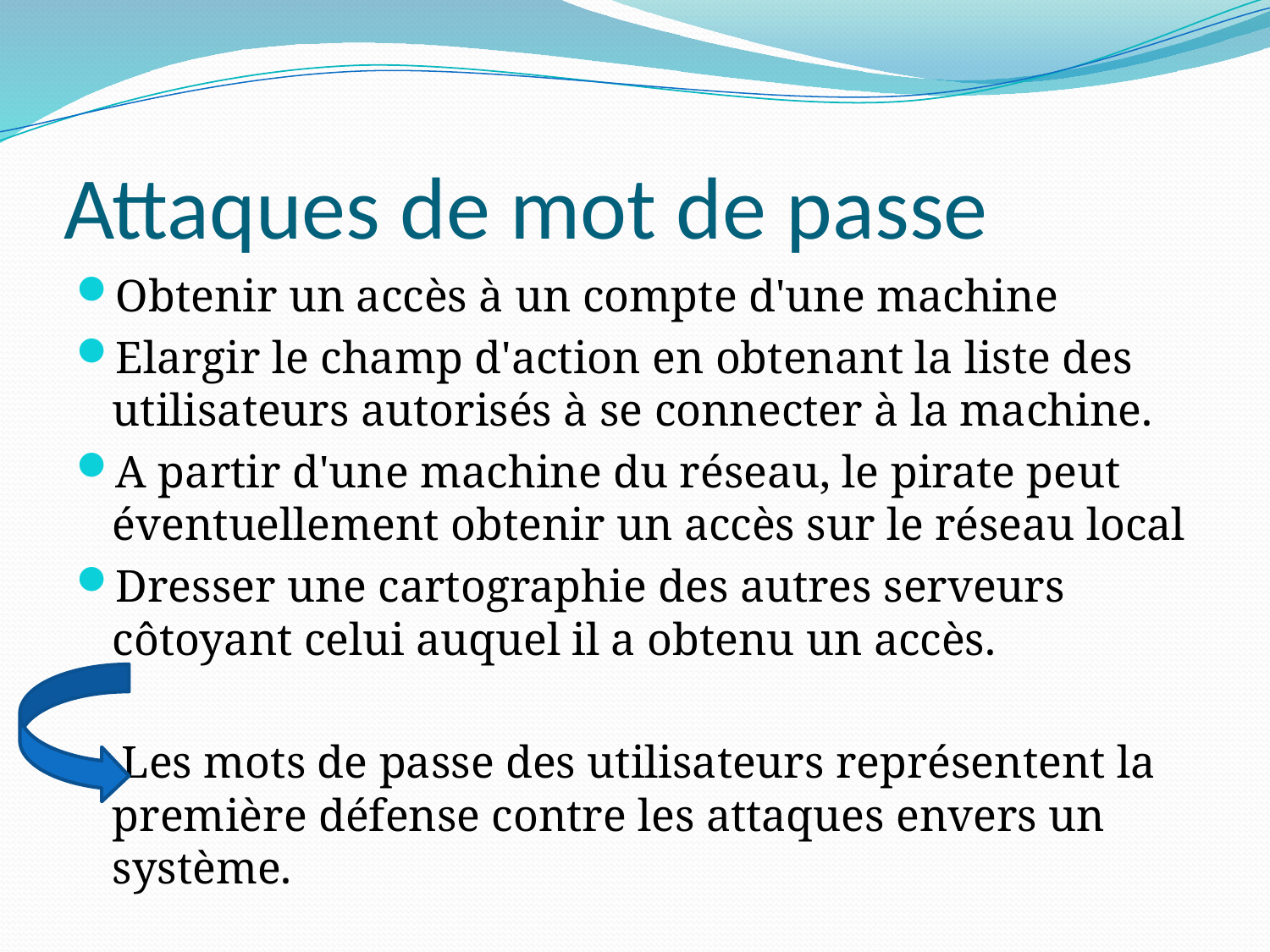

# Attaques de mot de passe
Obtenir un accès à un compte d'une machine
Elargir le champ d'action en obtenant la liste des utilisateurs autorisés à se connecter à la machine.
A partir d'une machine du réseau, le pirate peut éventuellement obtenir un accès sur le réseau local
Dresser une cartographie des autres serveurs côtoyant celui auquel il a obtenu un accès.

    Les mots de passe des utilisateurs représentent la première défense contre les attaques envers un système.